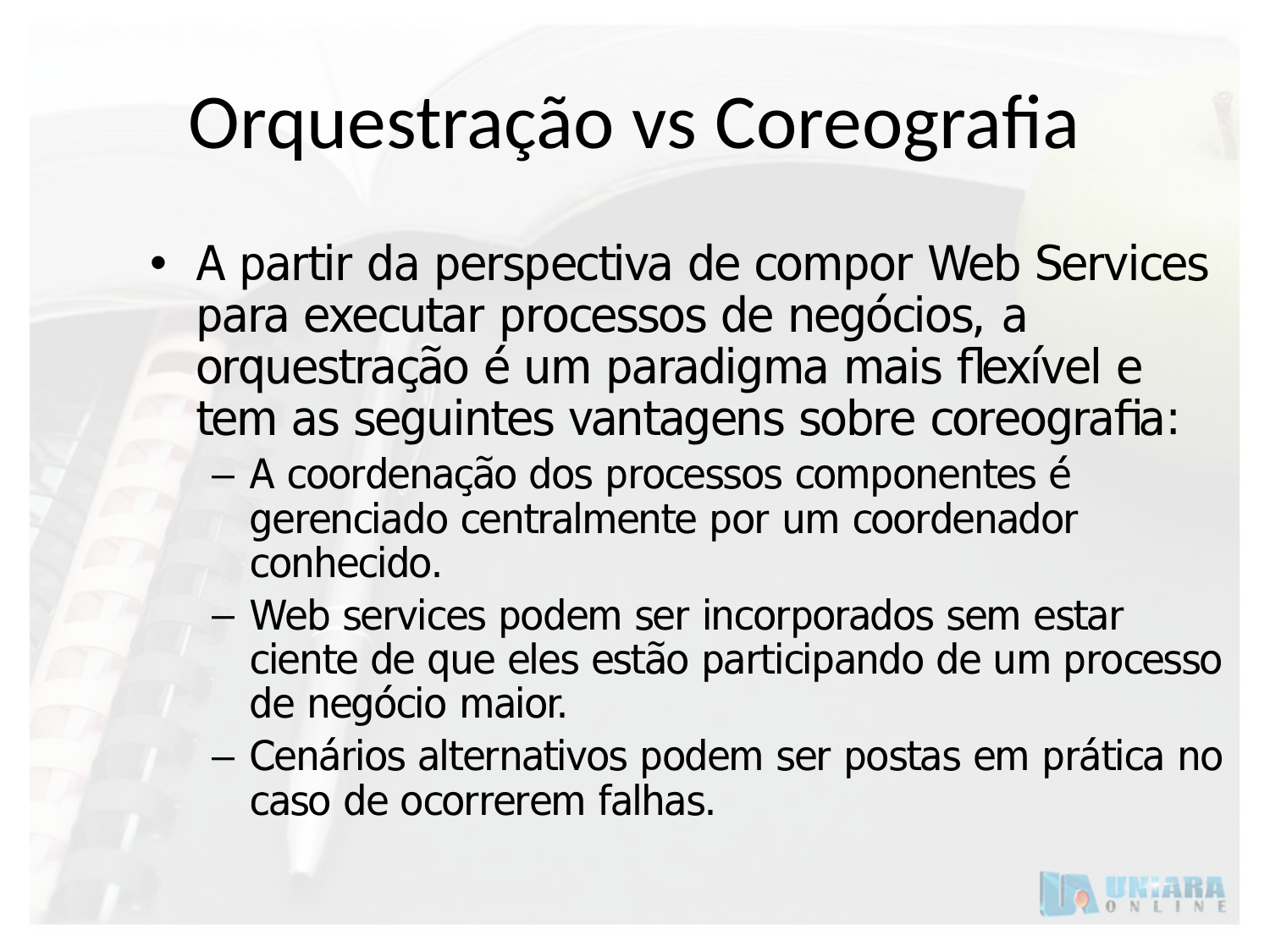

# Orquestração vs Coreografia
A partir da perspectiva de compor Web Services para executar processos de negócios, a orquestração é um paradigma mais flexível e tem as seguintes vantagens sobre coreografia:
A coordenação dos processos componentes é gerenciado centralmente por um coordenador conhecido.
Web services podem ser incorporados sem estar ciente de que eles estão participando de um processo de negócio maior.
Cenários alternativos podem ser postas em prática no caso de ocorrerem falhas.